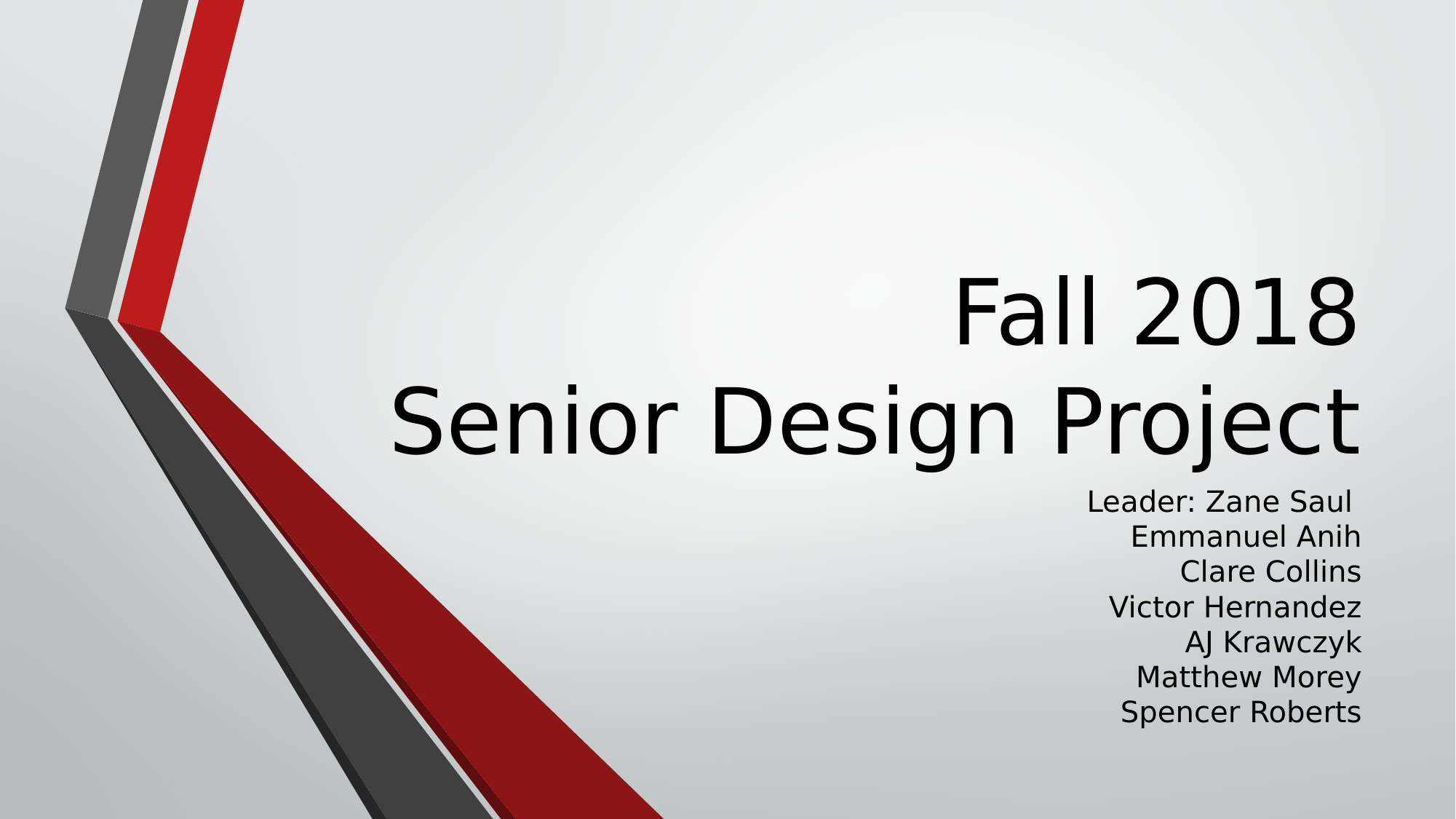

# Fall 2018 Senior Design Project
Leader: Zane Saul
Emmanuel Anih
Clare Collins
Victor Hernandez
AJ Krawczyk
Matthew Morey
Spencer Roberts